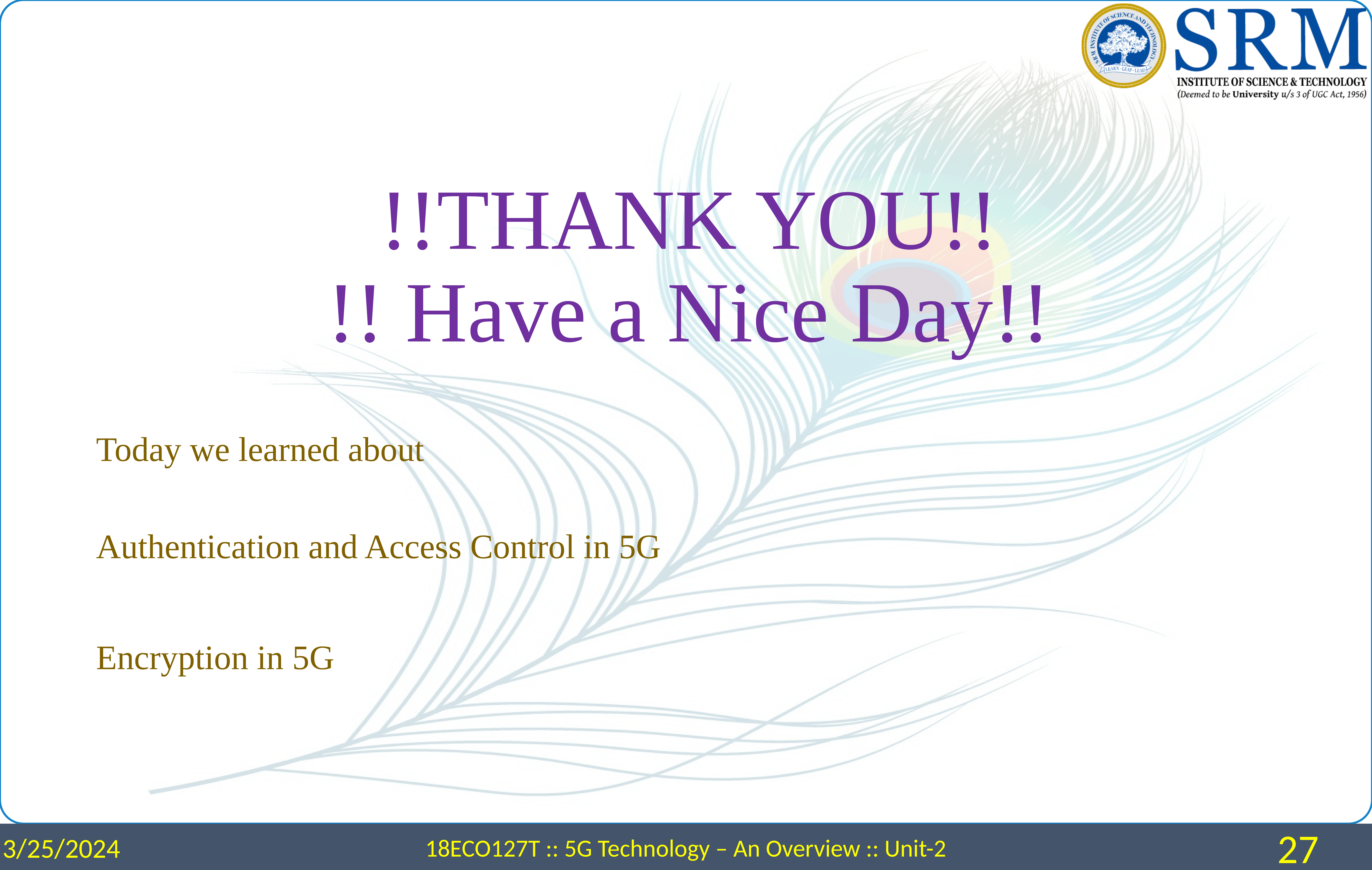

# !!THANK YOU!! !! Have a Nice Day!!
Today we learned about
Authentication and Access Control in 5G

Encryption in 5G

3/25/2024
18ECO127T :: 5G Technology – An Overview :: Unit-2
27